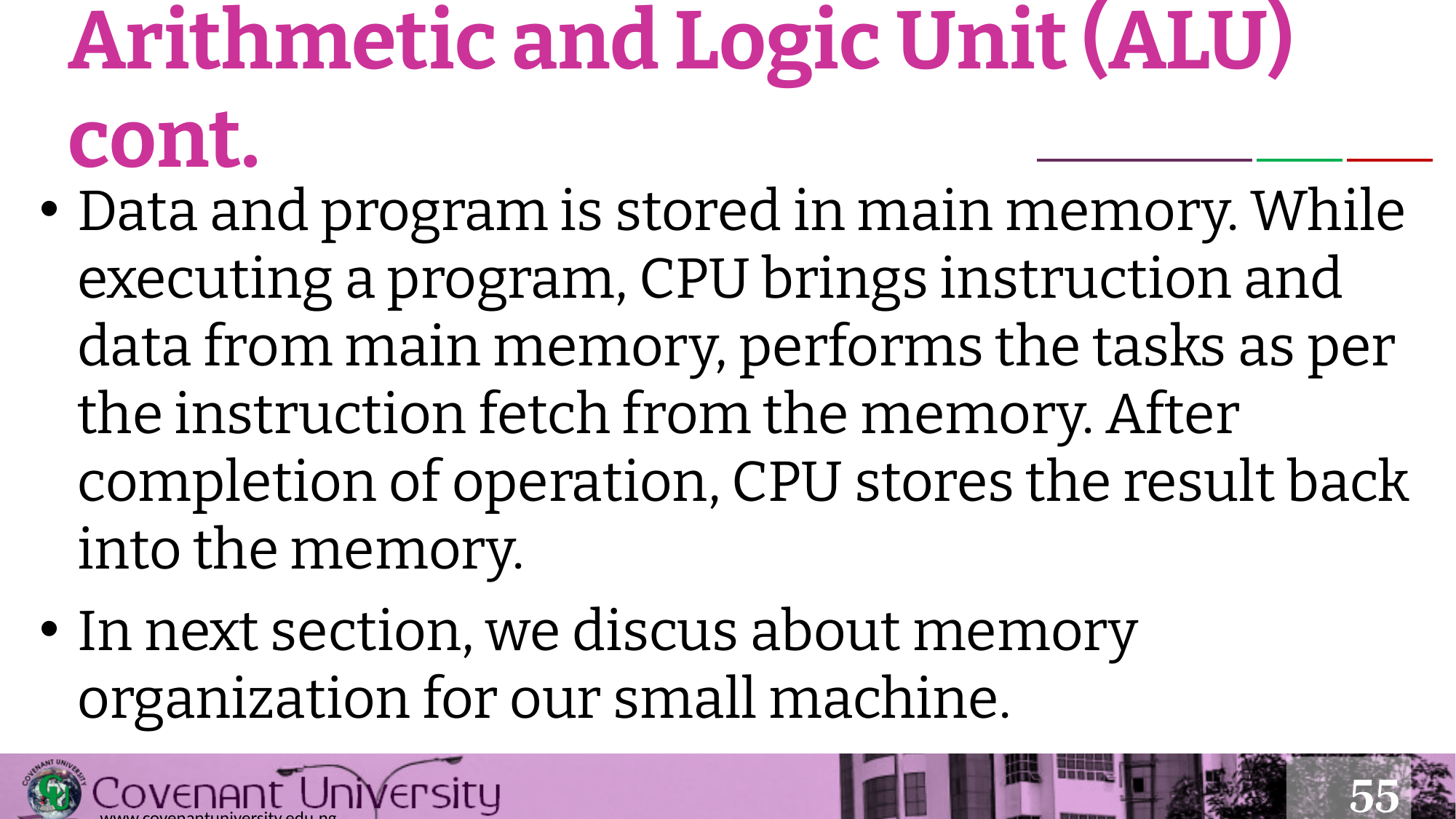

# Arithmetic and Logic Unit (ALU) cont.
Data and program is stored in main memory. While executing a program, CPU brings instruction and data from main memory, performs the tasks as per the instruction fetch from the memory. After completion of operation, CPU stores the result back into the memory.
In next section, we discus about memory organization for our small machine.